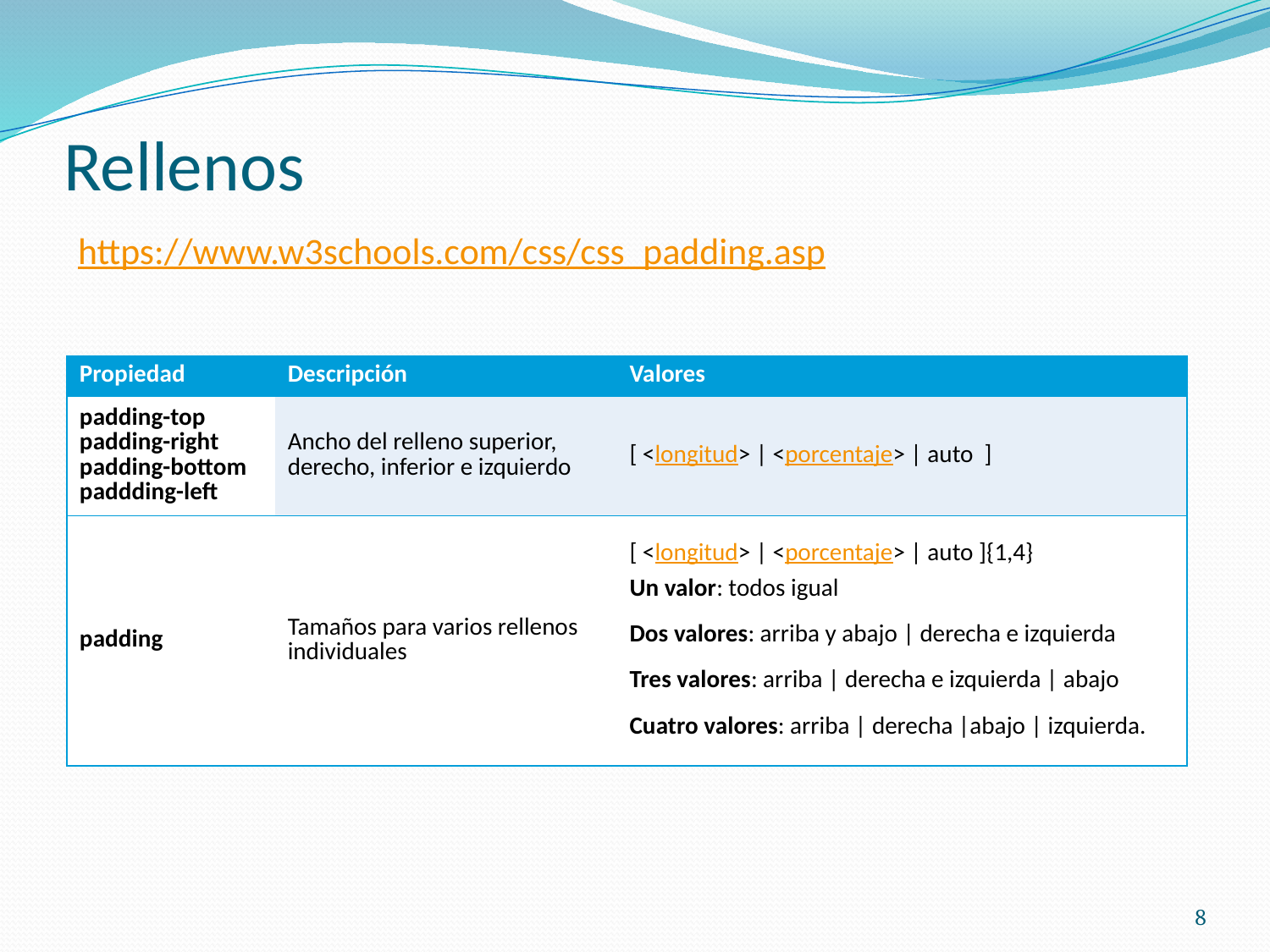

# Rellenos
https://www.w3schools.com/css/css_padding.asp

| Propiedad | Descripción | Valores |
| --- | --- | --- |
| padding-top padding-right padding-bottom paddding-left | Ancho del relleno superior, derecho, inferior e izquierdo | [ <longitud> | <porcentaje> | auto  ] |
| padding | Tamaños para varios rellenos individuales | [ <longitud> | <porcentaje> | auto ]{1,4} Un valor: todos igual Dos valores: arriba y abajo | derecha e izquierda Tres valores: arriba | derecha e izquierda | abajo Cuatro valores: arriba | derecha |abajo | izquierda. |
8